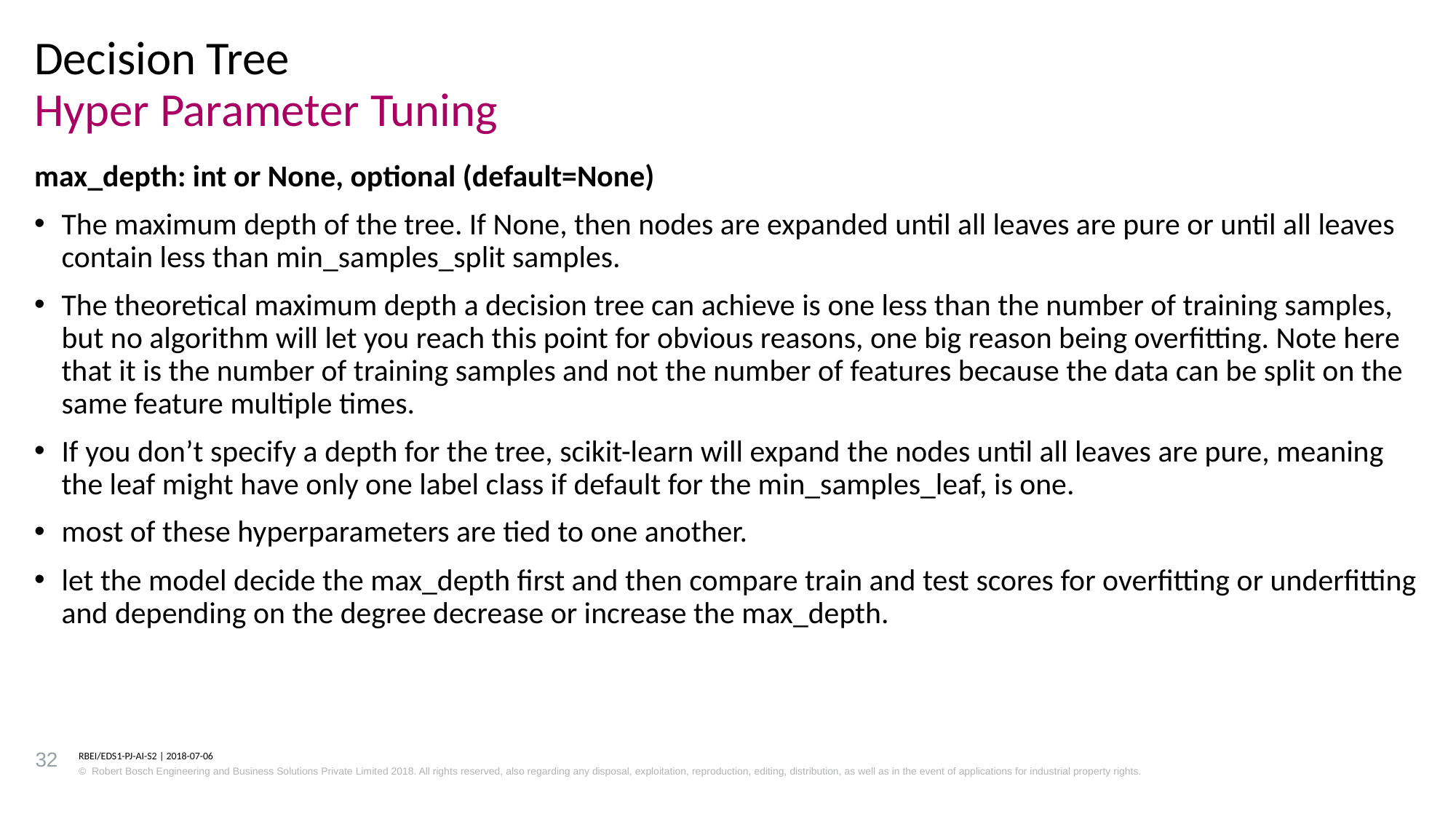

Decision Tree

# Hyper Parameter Tuning
max_depth: int or None, optional (default=None)
The maximum depth of the tree. If None, then nodes are expanded until all leaves are pure or until all leaves contain less than min_samples_split samples.
The theoretical maximum depth a decision tree can achieve is one less than the number of training samples, but no algorithm will let you reach this point for obvious reasons, one big reason being overfitting. Note here that it is the number of training samples and not the number of features because the data can be split on the same feature multiple times.
If you don’t specify a depth for the tree, scikit-learn will expand the nodes until all leaves are pure, meaning the leaf might have only one label class if default for the min_samples_leaf, is one.
most of these hyperparameters are tied to one another.
let the model decide the max_depth first and then compare train and test scores for overfitting or underfitting and depending on the degree decrease or increase the max_depth.
32
RBEI/EDS1-PJ-AI-S2 | 2018-07-06
©  Robert Bosch Engineering and Business Solutions Private Limited 2018. All rights reserved, also regarding any disposal, exploitation, reproduction, editing, distribution, as well as in the event of applications for industrial property rights.